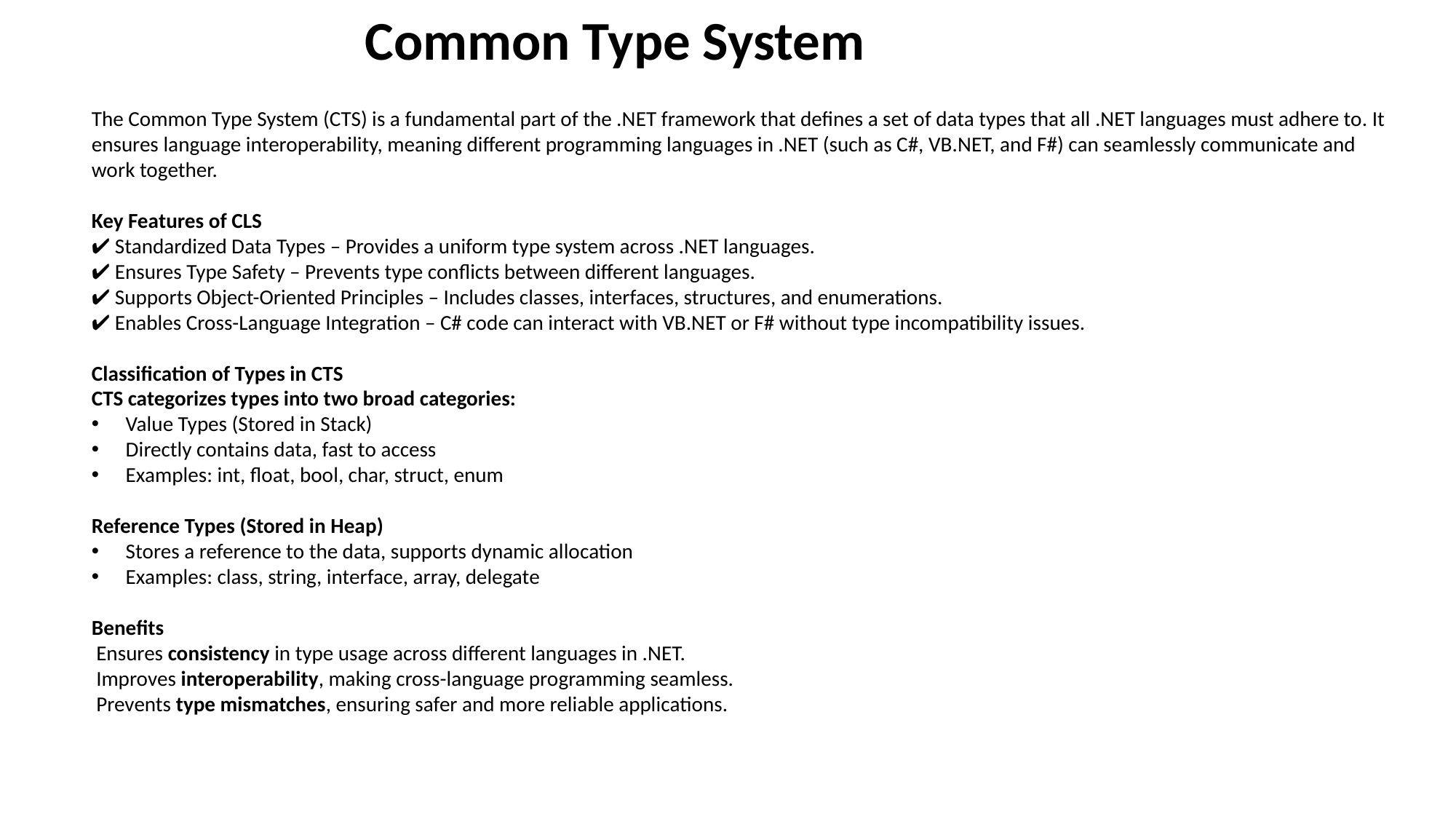

Common Type System
The Common Type System (CTS) is a fundamental part of the .NET framework that defines a set of data types that all .NET languages must adhere to. It ensures language interoperability, meaning different programming languages in .NET (such as C#, VB.NET, and F#) can seamlessly communicate and work together.

Key Features of CLS
✔ Standardized Data Types – Provides a uniform type system across .NET languages.
✔ Ensures Type Safety – Prevents type conflicts between different languages.
✔ Supports Object-Oriented Principles – Includes classes, interfaces, structures, and enumerations.
✔ Enables Cross-Language Integration – C# code can interact with VB.NET or F# without type incompatibility issues.

Classification of Types in CTS
CTS categorizes types into two broad categories:
Value Types (Stored in Stack)
Directly contains data, fast to access
Examples: int, float, bool, char, struct, enum

Reference Types (Stored in Heap)
Stores a reference to the data, supports dynamic allocation
Examples: class, string, interface, array, delegate

Benefits
 Ensures consistency in type usage across different languages in .NET.
 Improves interoperability, making cross-language programming seamless.
 Prevents type mismatches, ensuring safer and more reliable applications.